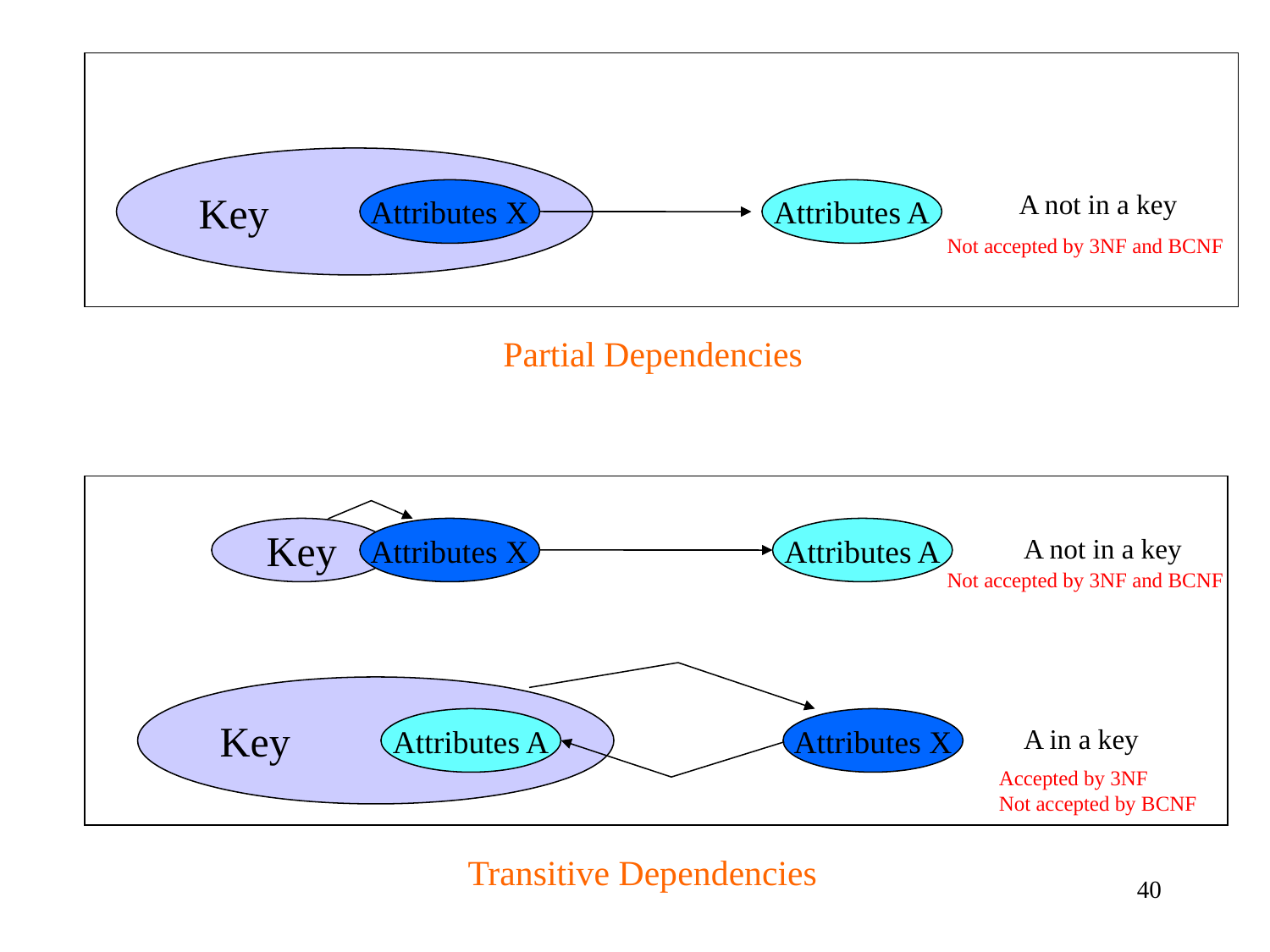

Key
Attributes X
Attributes A
A not in a key

Not accepted by 3NF and BCNF
Partial Dependencies

Key
Attributes X
Attributes A
A not in a key

Not accepted by 3NF and BCNF

Key
Attributes A
Attributes X
A in a key

Accepted by 3NF
Not accepted by BCNF
Transitive Dependencies
40